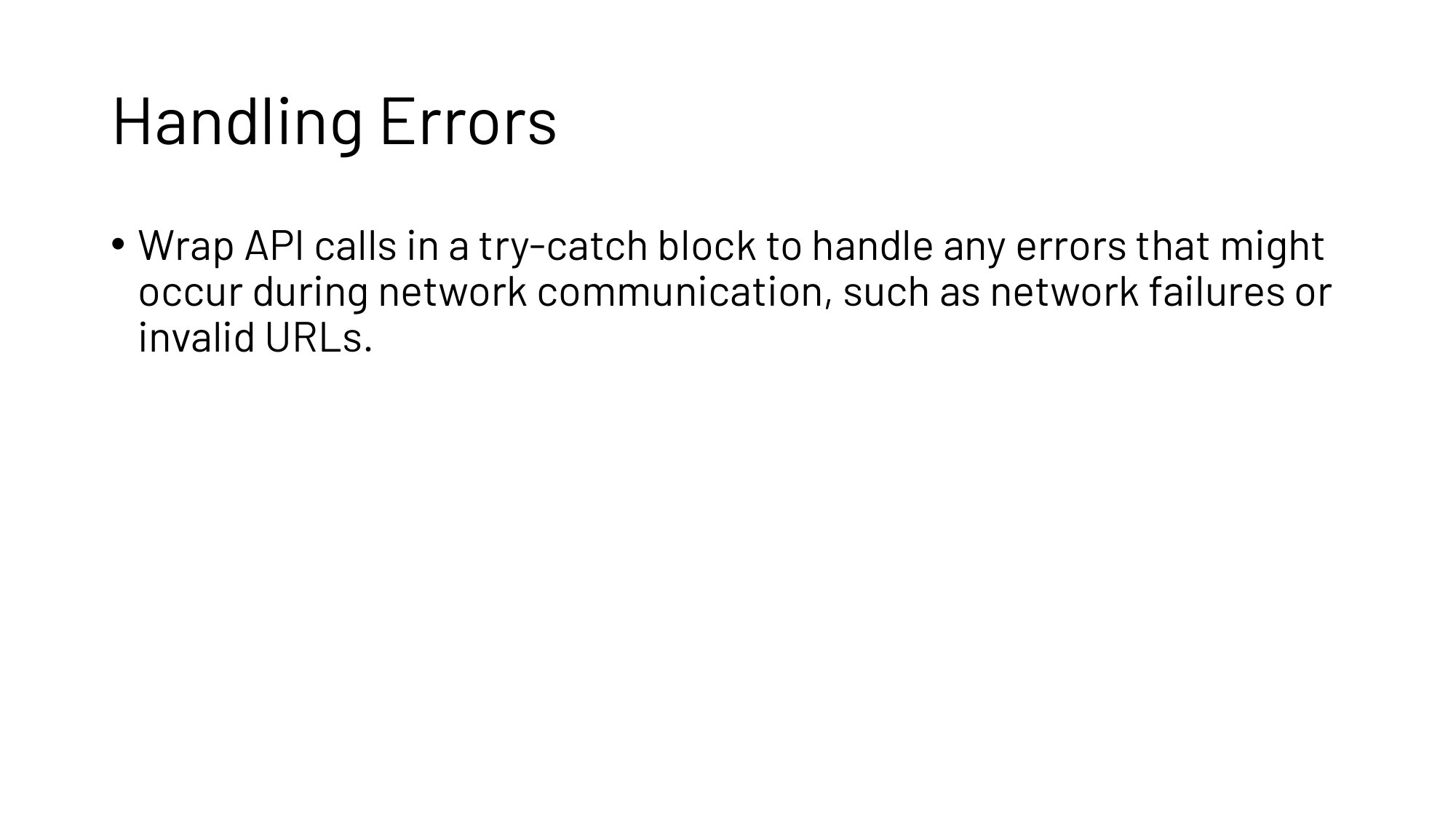

# Handling Errors
Wrap API calls in a try-catch block to handle any errors that might occur during network communication, such as network failures or invalid URLs.